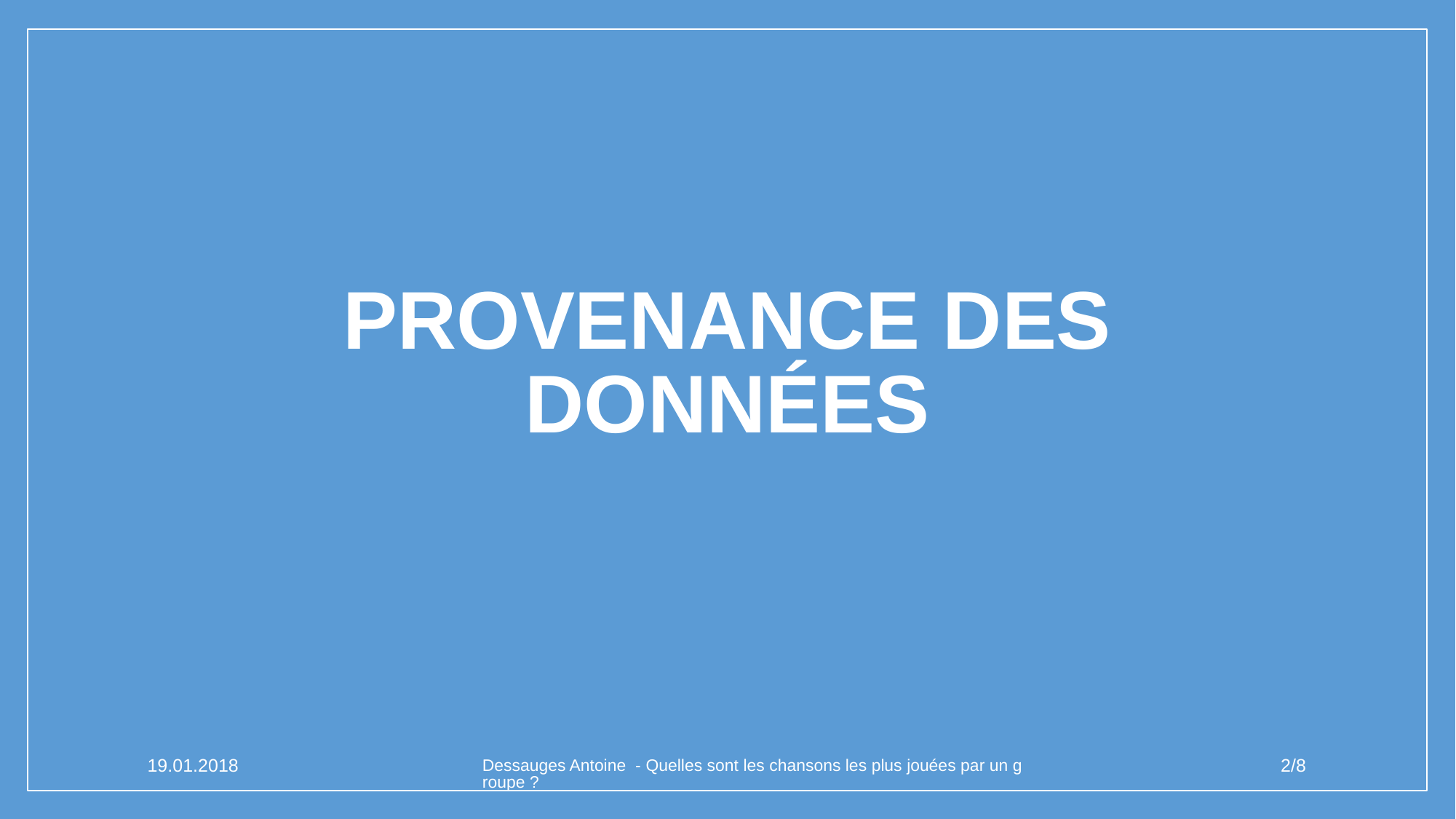

# Provenance des données

19.01.2018
Dessauges Antoine  - Quelles sont les chansons les plus jouées par un groupe ?
2/8